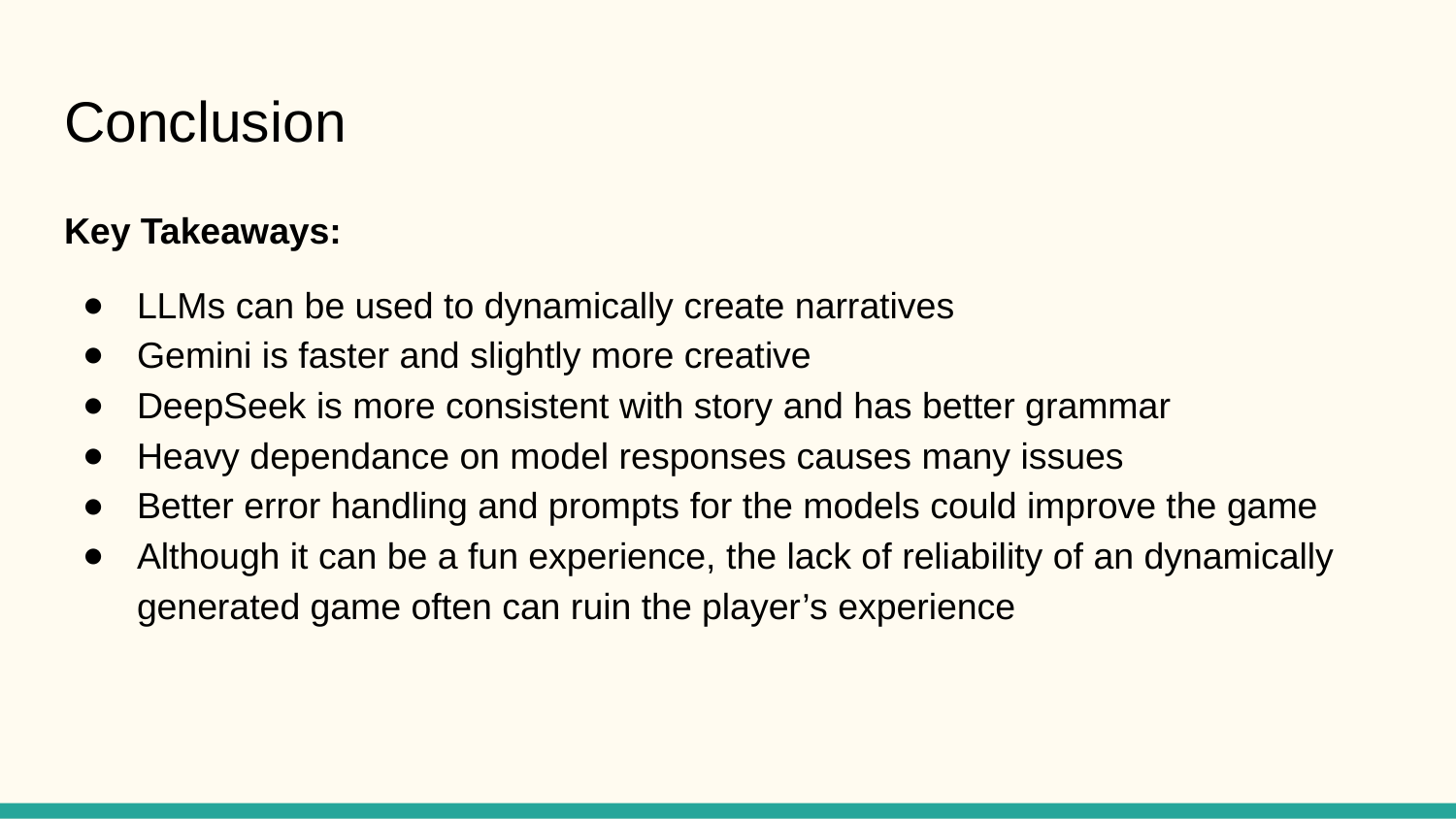

# Conclusion
Key Takeaways:
LLMs can be used to dynamically create narratives
Gemini is faster and slightly more creative
DeepSeek is more consistent with story and has better grammar
Heavy dependance on model responses causes many issues
Better error handling and prompts for the models could improve the game
Although it can be a fun experience, the lack of reliability of an dynamically generated game often can ruin the player’s experience